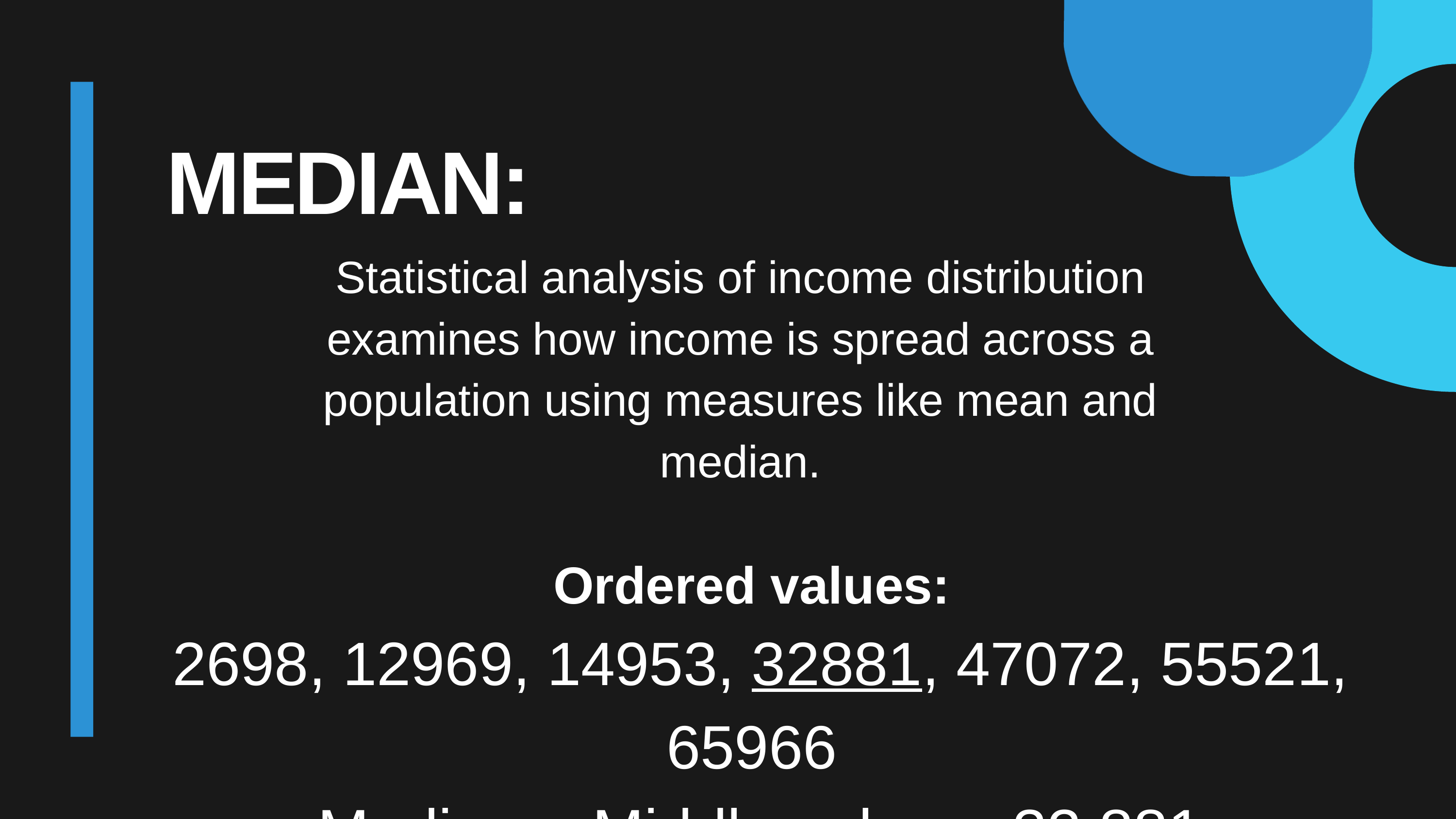

MEDIAN:
Statistical analysis of income distribution examines how income is spread across a population using measures like mean and median.
Ordered values:
 2698, 12969, 14953, 32881, 47072, 55521, 65966
 Median = Middle value = 32,881